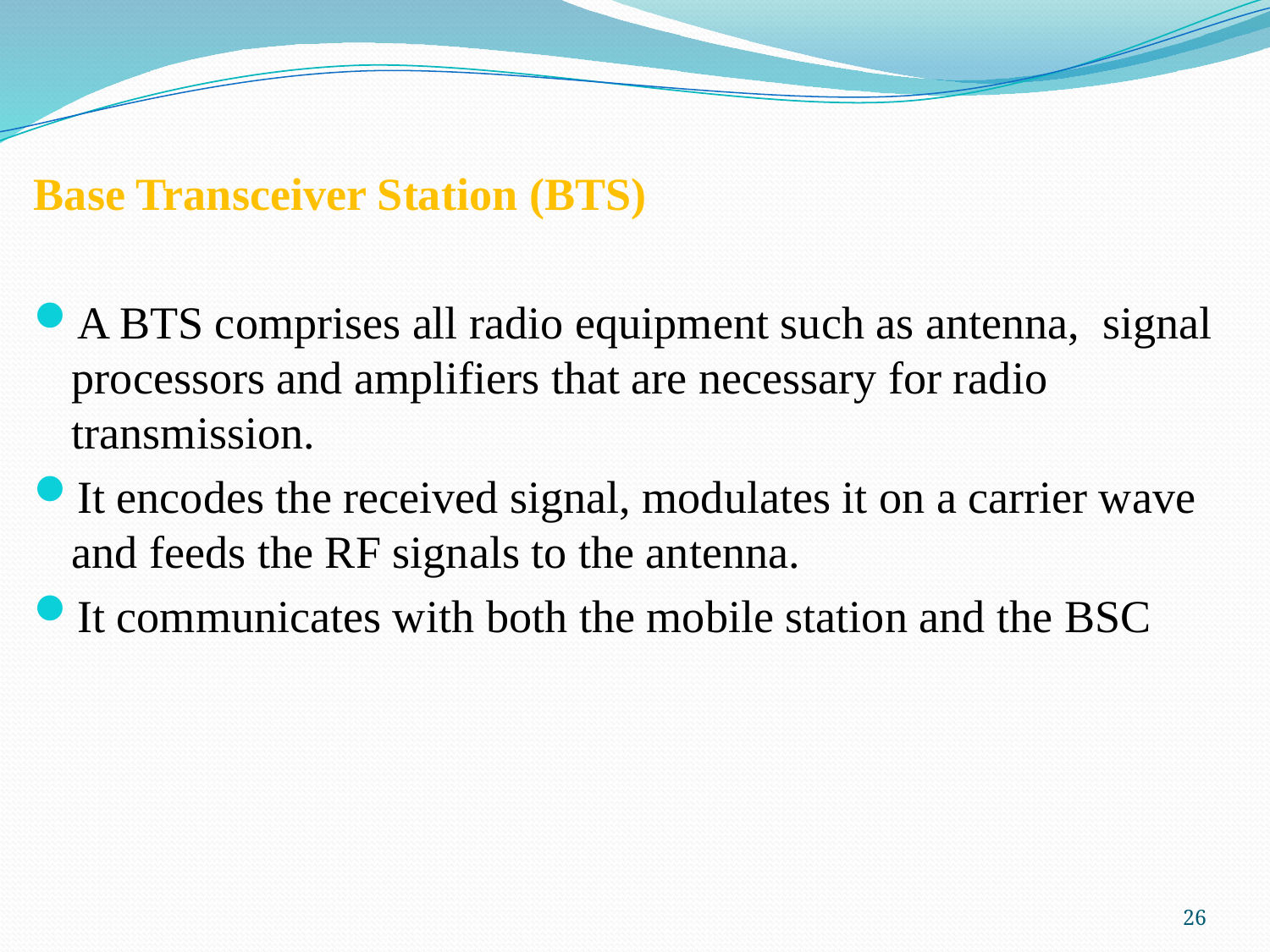

Base Transceiver Station (BTS)

A BTS comprises all radio equipment such as antenna,  signal processors and amplifiers that are necessary for radio transmission.
It encodes the received signal, modulates it on a carrier wave and feeds the RF signals to the antenna.
It communicates with both the mobile station and the BSC

26